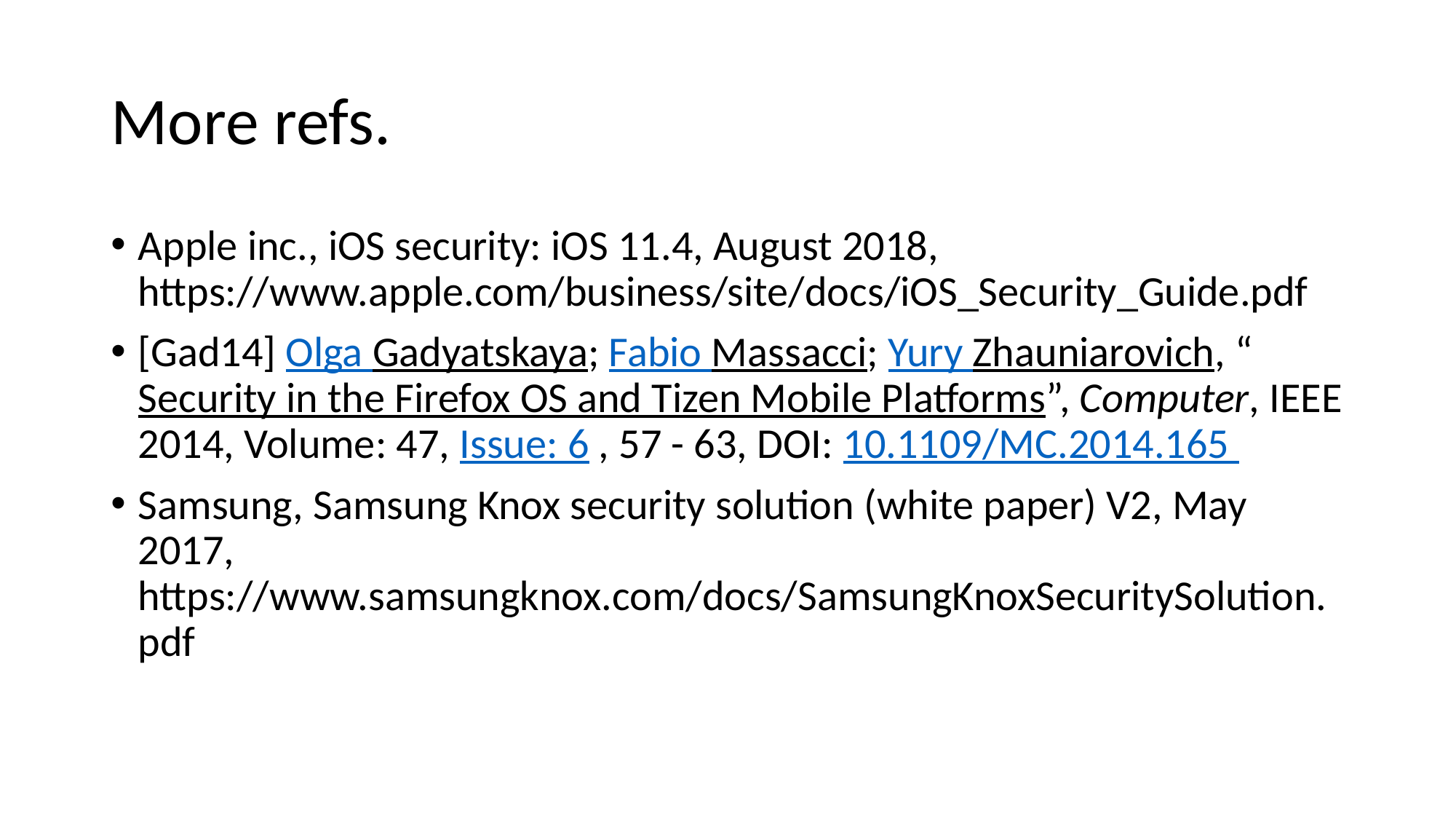

# More refs.
Apple inc., iOS security: iOS 11.4, August 2018, https://www.apple.com/business/site/docs/iOS_Security_Guide.pdf
[Gad14] Olga Gadyatskaya; Fabio Massacci; Yury Zhauniarovich, “Security in the Firefox OS and Tizen Mobile Platforms”, Computer, IEEE 2014, Volume: 47, Issue: 6 , 57 - 63, DOI: 10.1109/MC.2014.165
Samsung, Samsung Knox security solution (white paper) V2, May 2017, https://www.samsungknox.com/docs/SamsungKnoxSecuritySolution.pdf